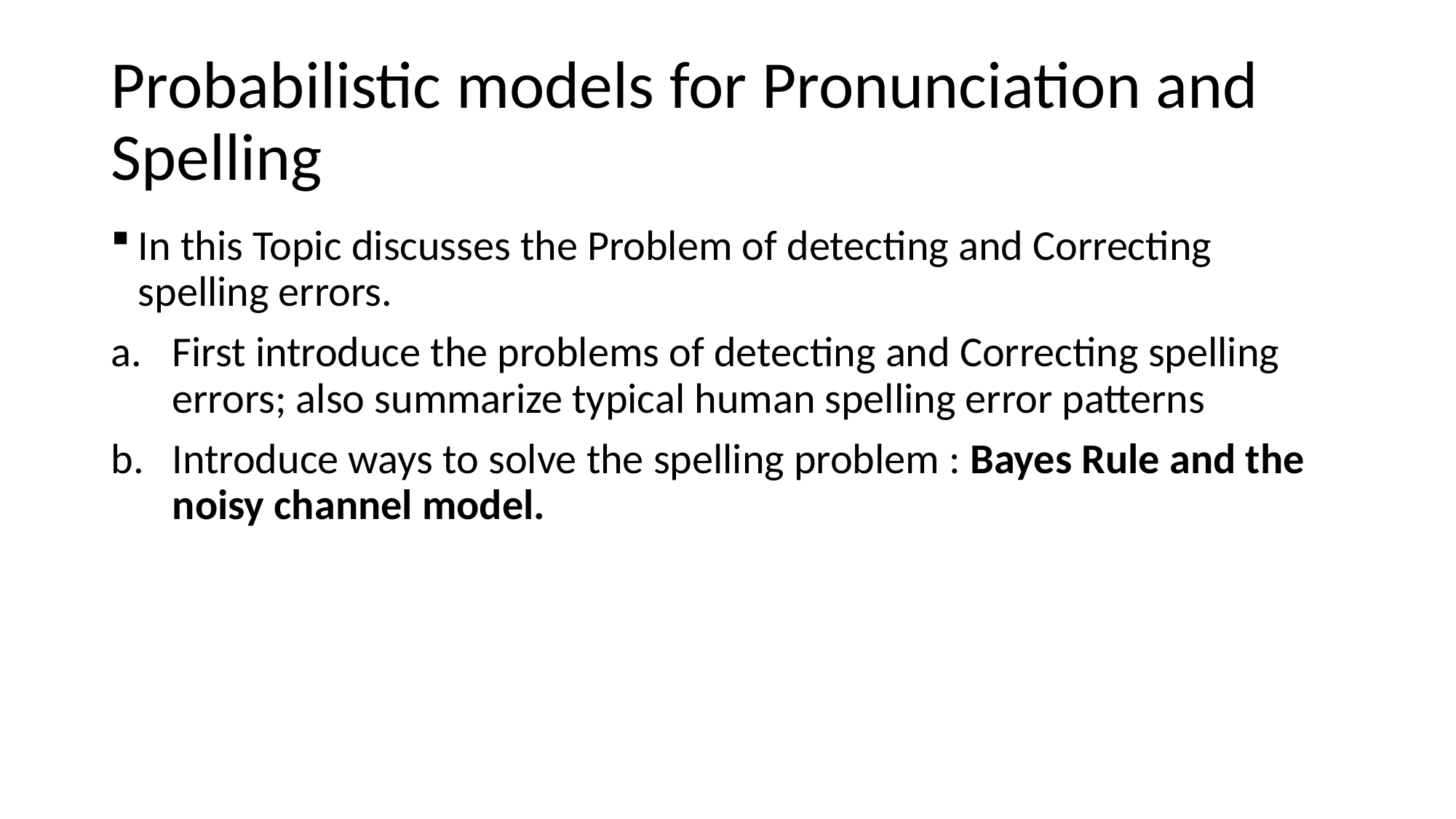

# Probabilistic models for Pronunciation and Spelling
In this Topic discusses the Problem of detecting and Correcting spelling errors.
First introduce the problems of detecting and Correcting spelling errors; also summarize typical human spelling error patterns
Introduce ways to solve the spelling problem : Bayes Rule and the noisy channel model.